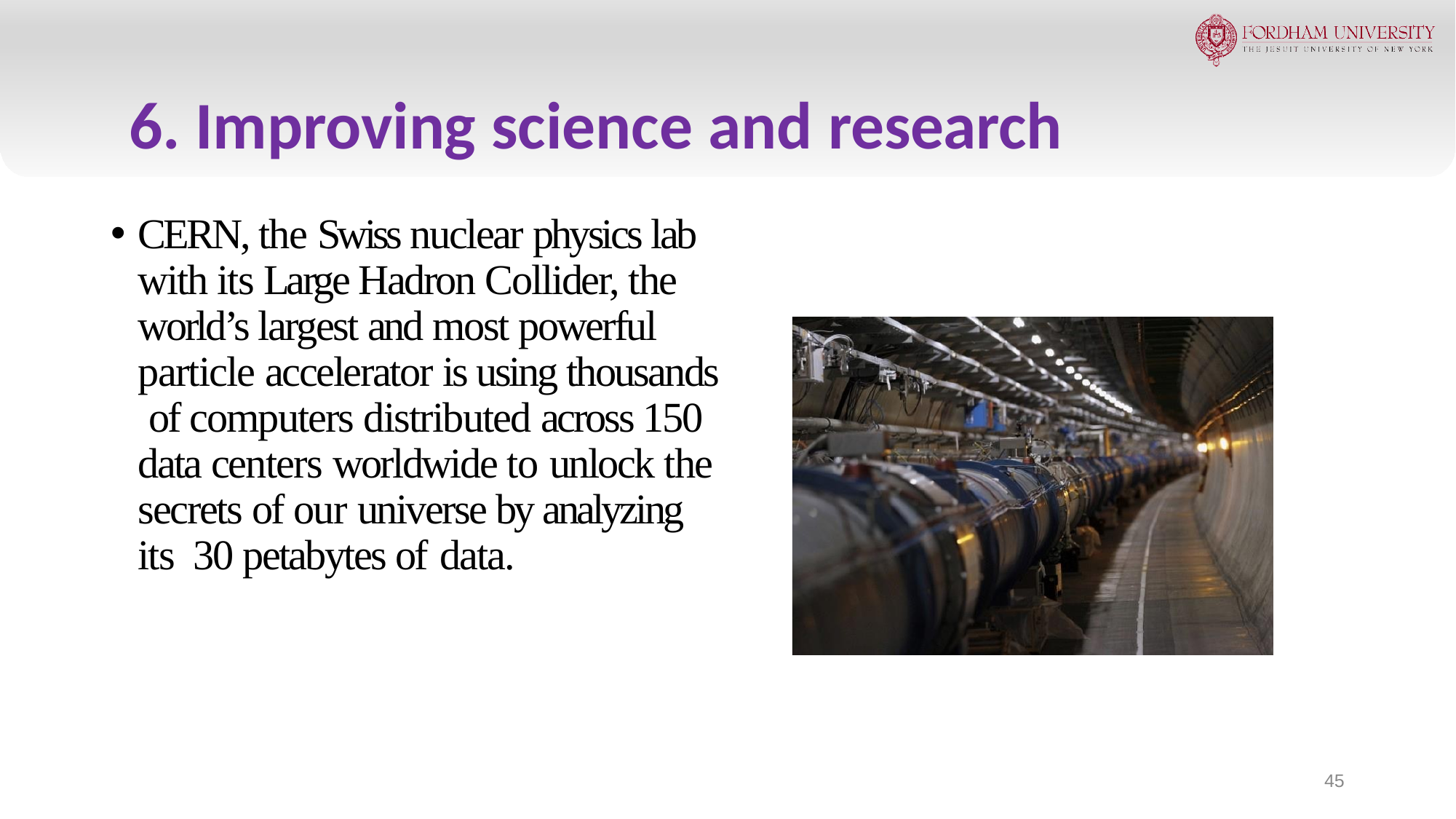

# 6. Improving science and research
CERN, the Swiss nuclear physics lab  with its Large Hadron Collider, the  world’s largest and most powerful  particle accelerator is using thousands  of computers distributed across 150  data centers worldwide to unlock the  secrets of our universe by analyzing its  30 petabytes of data.

45